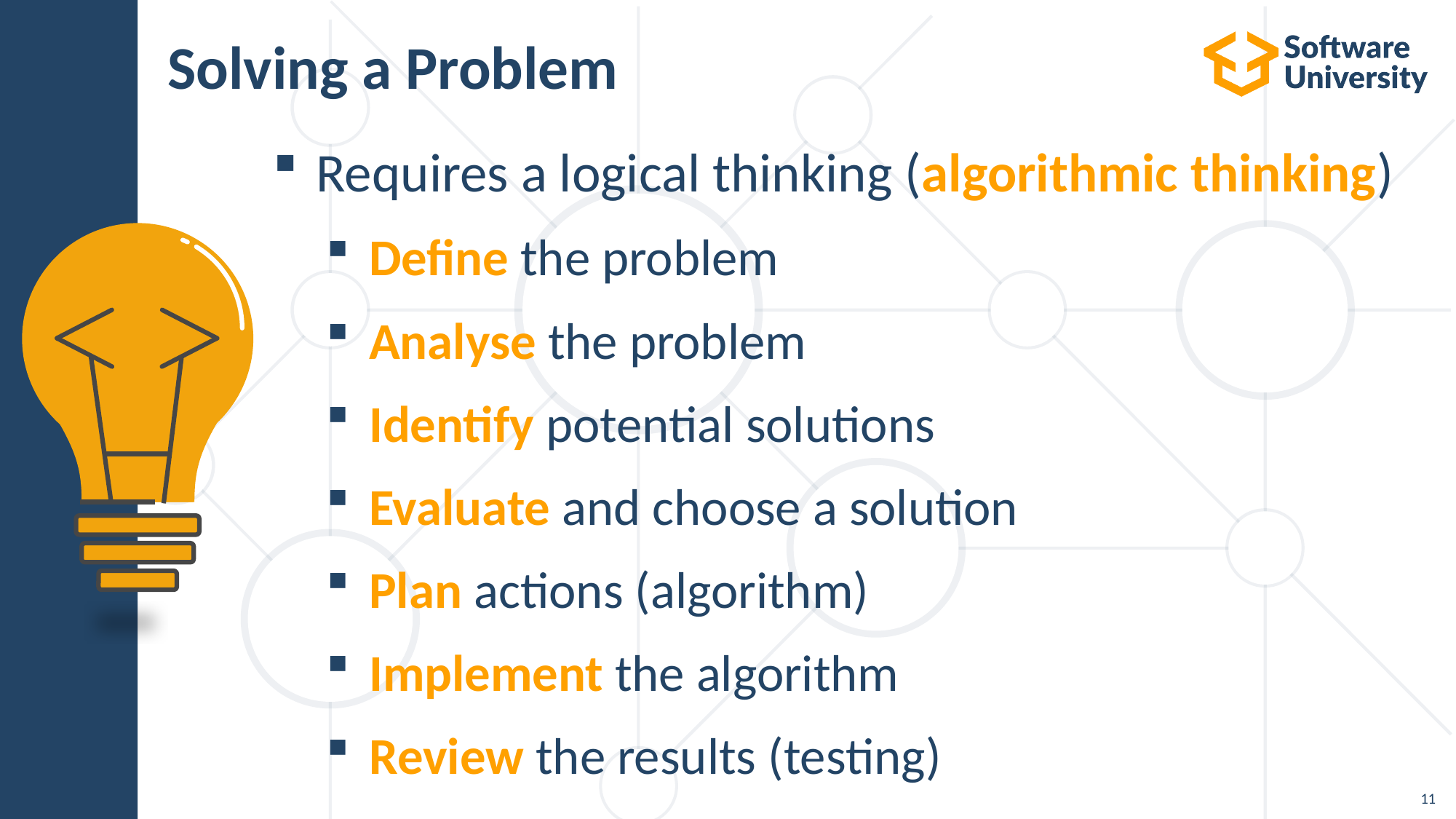

# Solving a Problem
Requires a logical thinking (algorithmic thinking)
Define the problem
Analyse the problem
Identify potential solutions
Evaluate and choose a solution
Plan actions (algorithm)
Implement the algorithm
Review the results (testing)
11